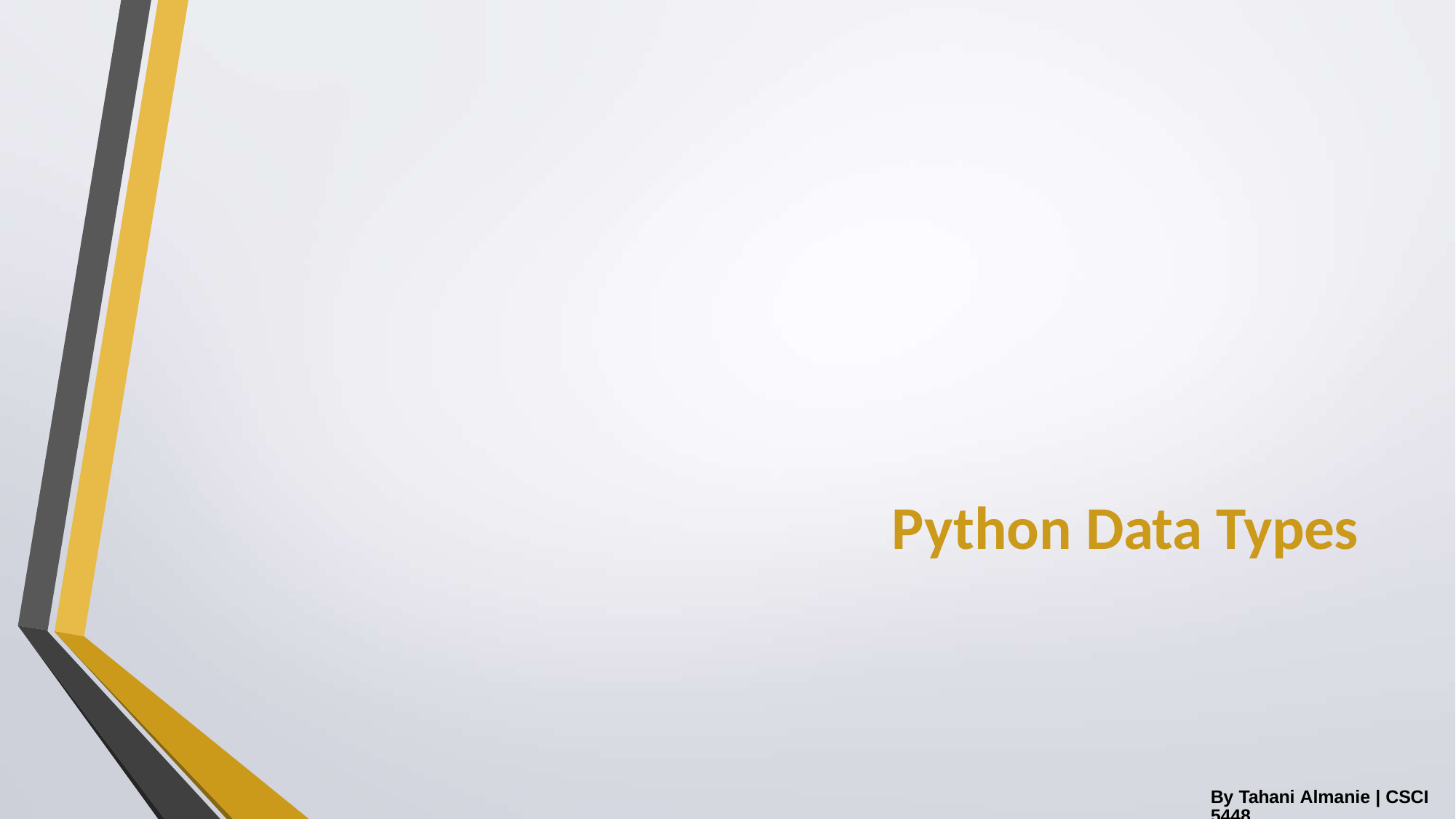

Python Data Types
By Tahani Almanie | CSCI 5448